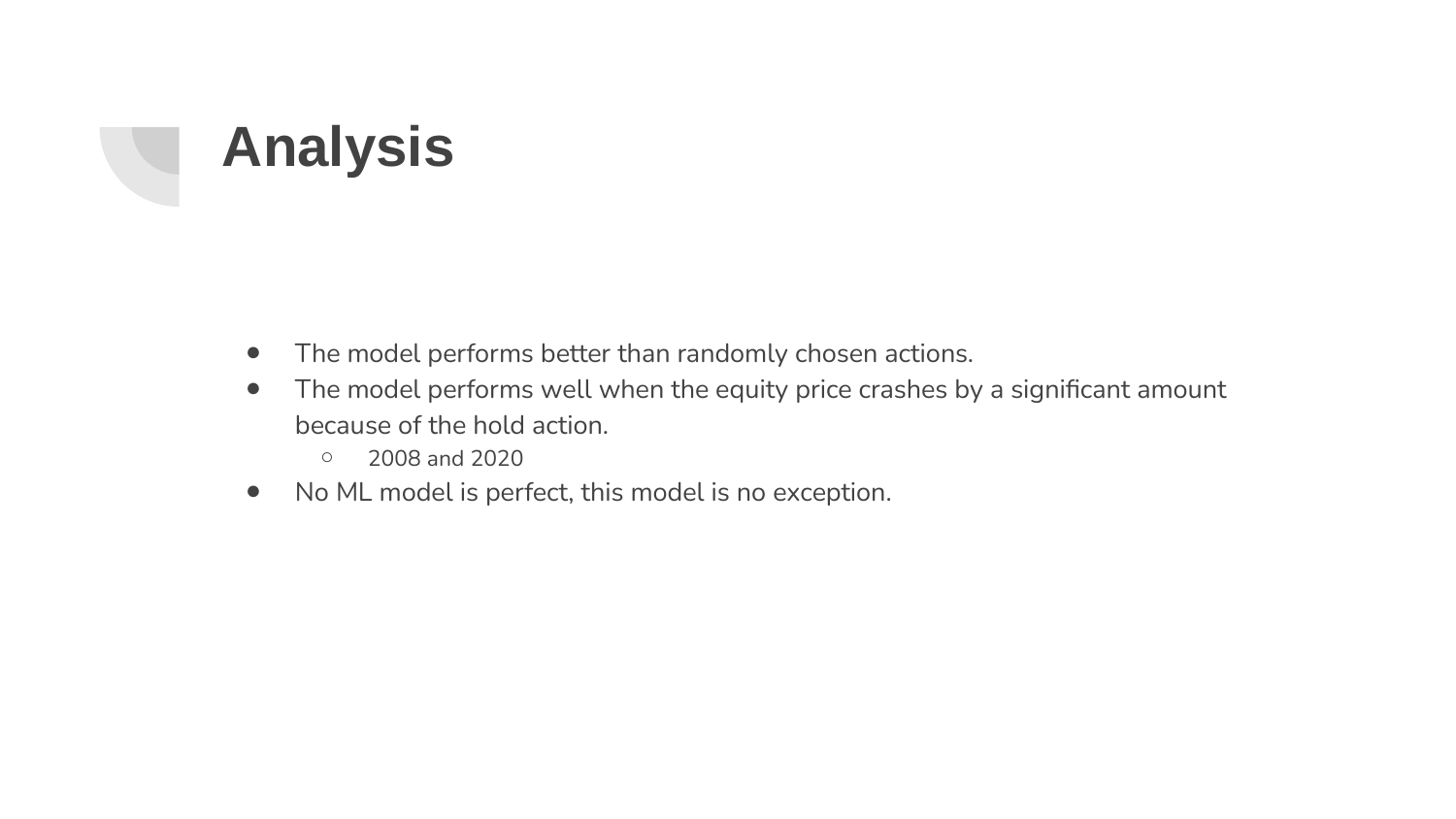

# Analysis
The model performs better than randomly chosen actions.
The model performs well when the equity price crashes by a significant amount because of the hold action.
2008 and 2020
No ML model is perfect, this model is no exception.